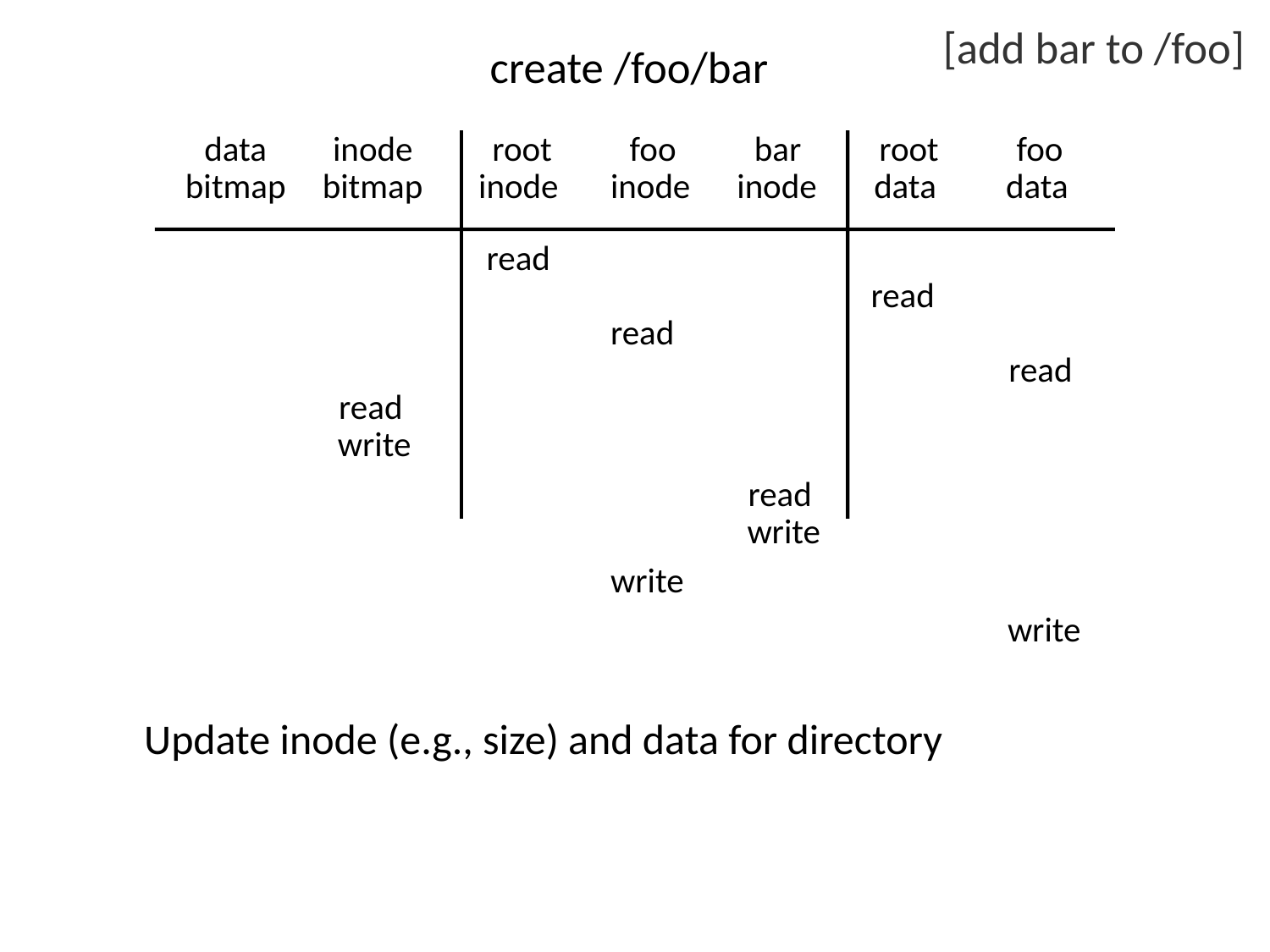

[add bar to /foo]
create /foo/bar
data
inode
root
foo
bar
root
foo

bitmap
bitmap
inode
inode
inode
data
data

read
read
read
read
read
write
read
write
write
write
Update inode (e.g., size) and data for directory